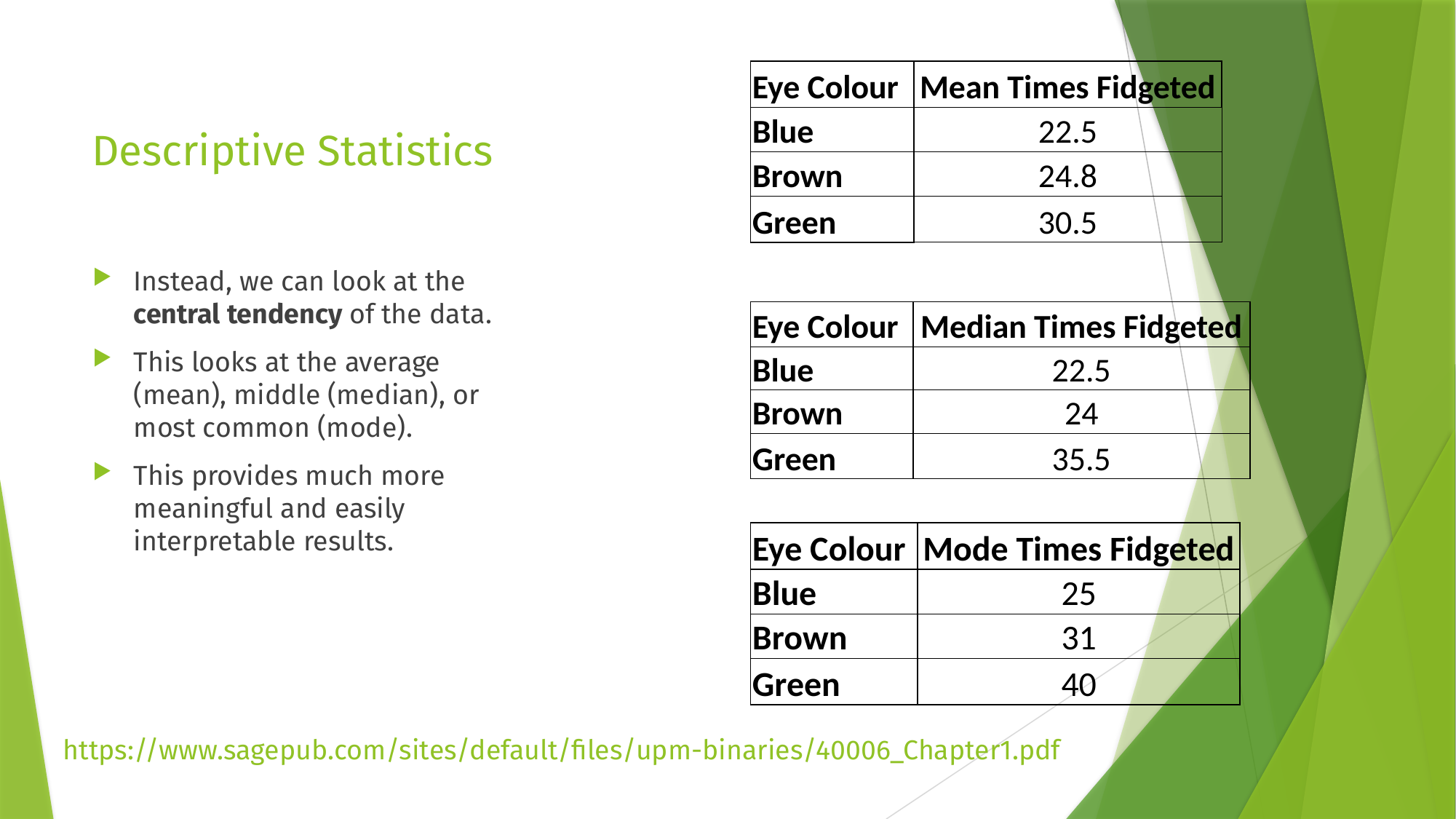

| Eye Colour | Mean Times Fidgeted |
| --- | --- |
| Blue | 22.5 |
| Brown | 24.8 |
| Green | 30.5 |
# Descriptive Statistics
Instead, we can look at the central tendency of the data.
This looks at the average (mean), middle (median), or most common (mode).
This provides much more meaningful and easily interpretable results.

| Eye Colour | Median Times Fidgeted |
| --- | --- |
| Blue | 22.5 |
| Brown | 24 |
| Green | 35.5 |
| Eye Colour | Mode Times Fidgeted |
| --- | --- |
| Blue | 25 |
| Brown | 31 |
| Green | 40 |
https://www.sagepub.com/sites/default/files/upm-binaries/40006_Chapter1.pdf